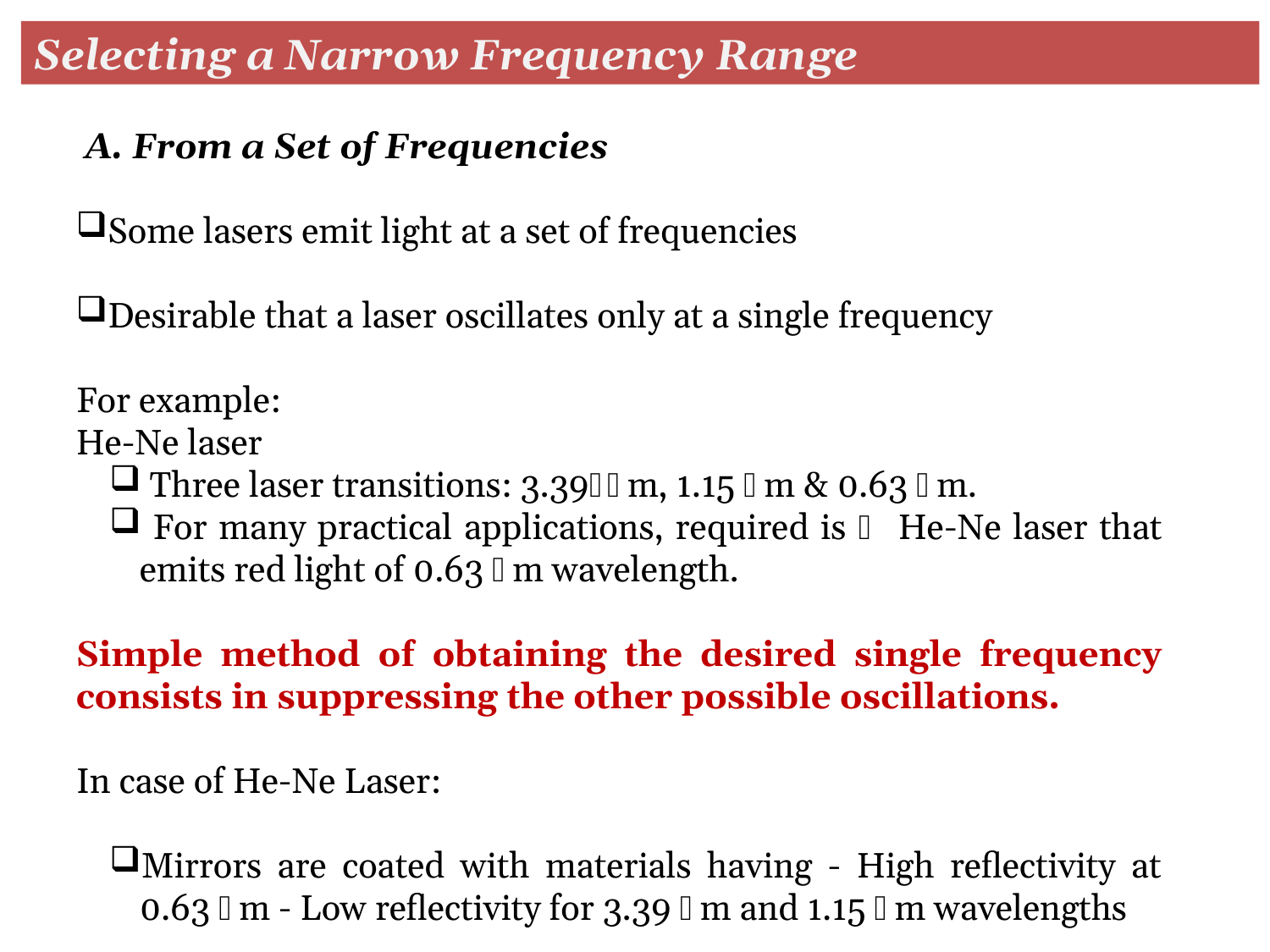

Selecting a Narrow Frequency Range
 A. From a Set of Frequencies

Some lasers emit light at a set of frequencies

Desirable that a laser oscillates only at a single frequency

For example:
He-Ne laser
 Three laser transitions: 3.39 μm, 1.15 μm & 0.63 μm.
 For many practical applications, required is ⇒ He-Ne laser that emits red light of 0.63 μm wavelength.

Simple method of obtaining the desired single frequency consists in suppressing the other possible oscillations.

In case of He-Ne Laser:

Mirrors are coated with materials having - High reflectivity at 0.63 μm - Low reflectivity for 3.39 μm and 1.15 μm wavelengths